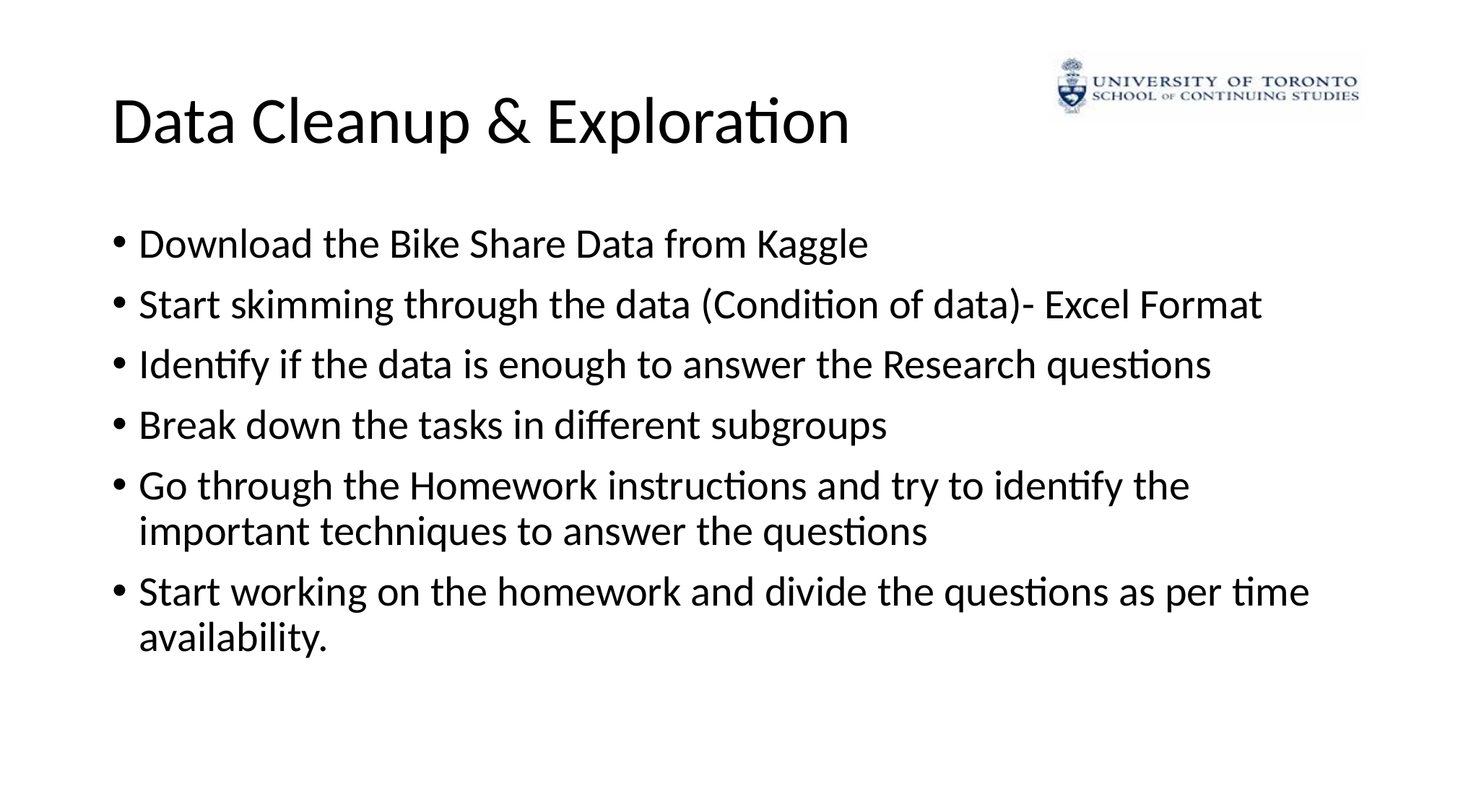

# Data Cleanup & Exploration
Download the Bike Share Data from Kaggle
Start skimming through the data (Condition of data)- Excel Format
Identify if the data is enough to answer the Research questions
Break down the tasks in different subgroups
Go through the Homework instructions and try to identify the important techniques to answer the questions
Start working on the homework and divide the questions as per time availability.